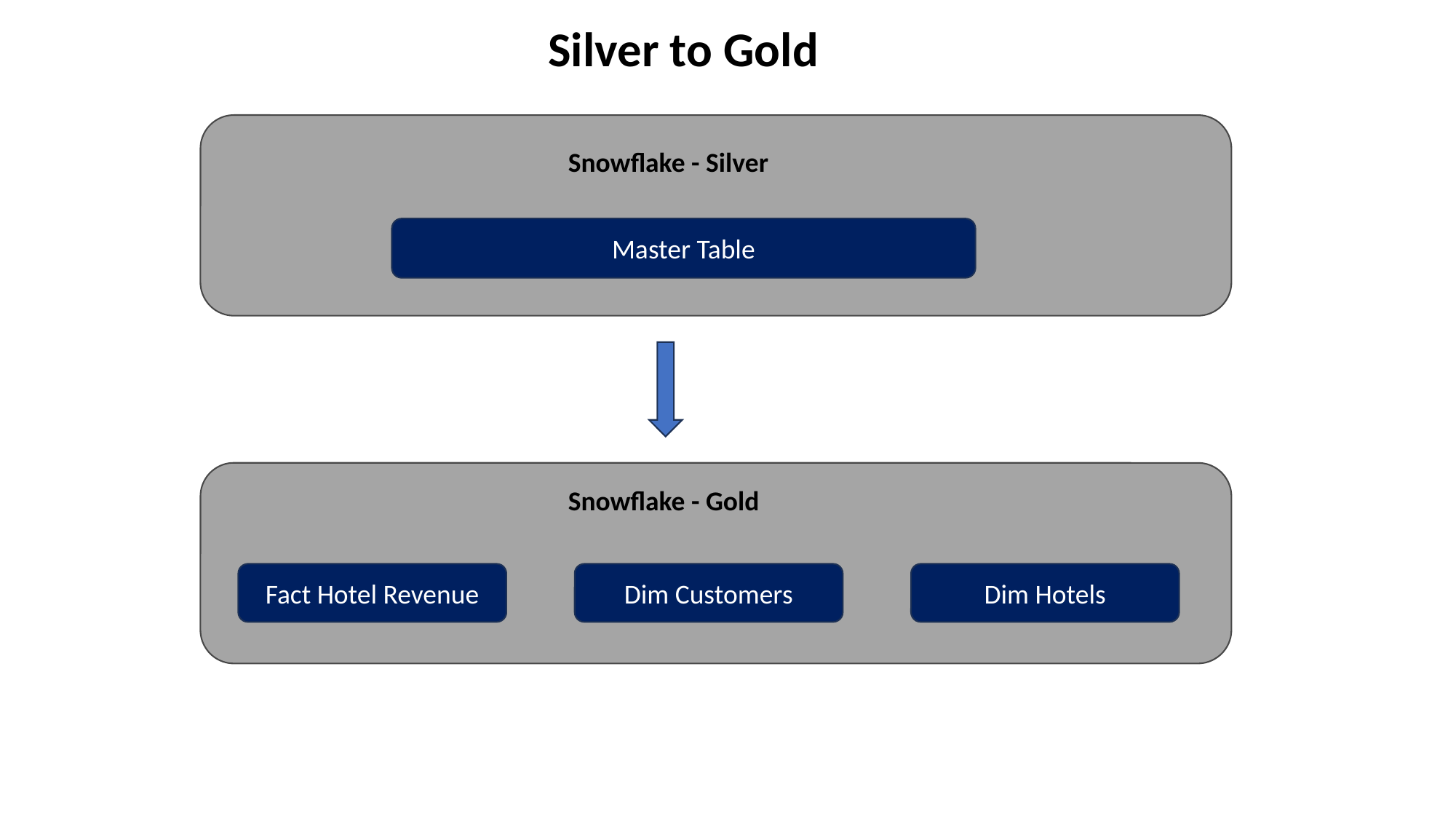

Silver to Gold

Snowflake - Silver
Master Table

Snowflake - Gold
Fact Hotel Revenue
Dim Customers
Dim Hotels